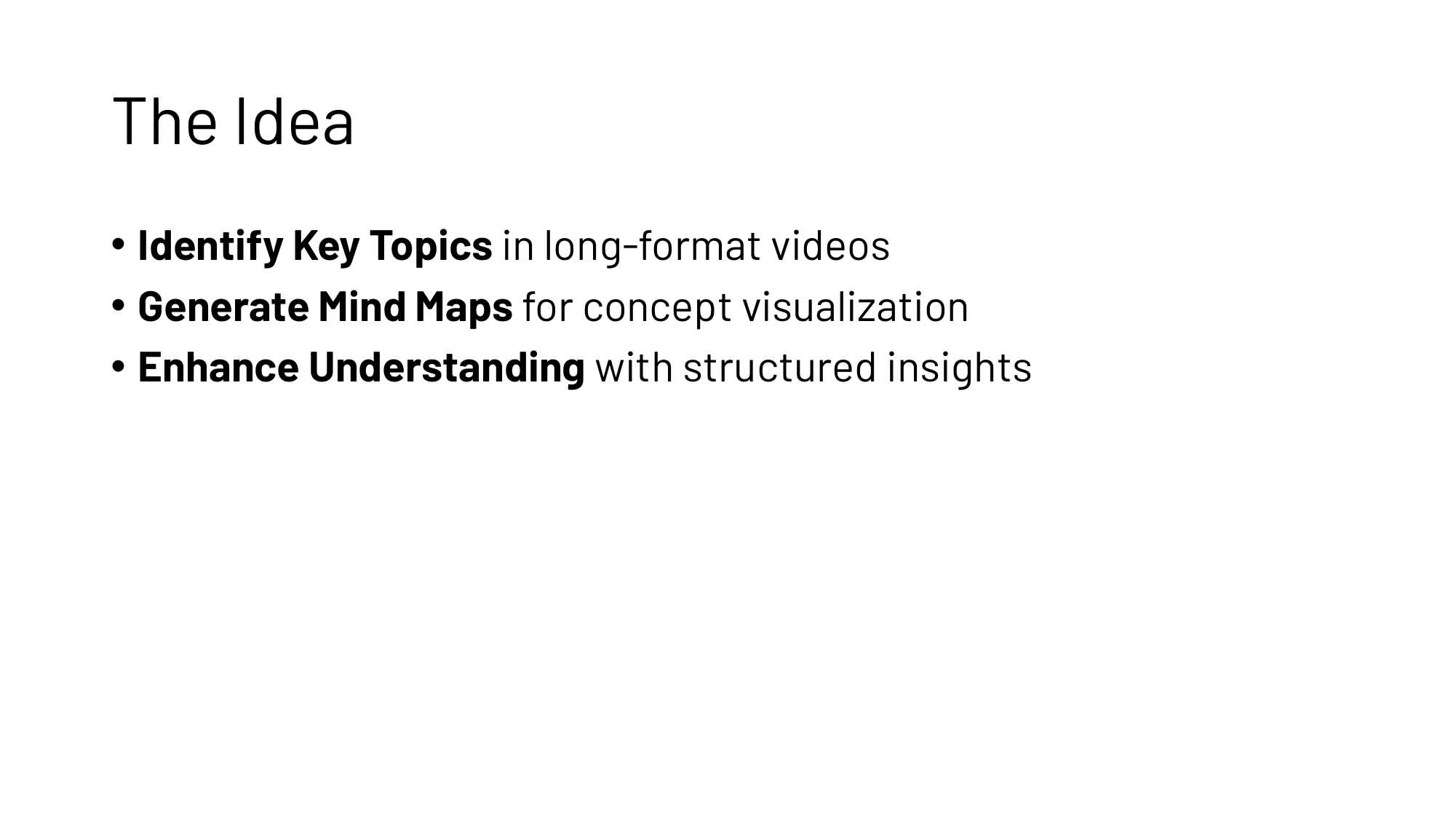

# The Idea
Identify Key Topics in long-format videos
Generate Mind Maps for concept visualization
Enhance Understanding with structured insights